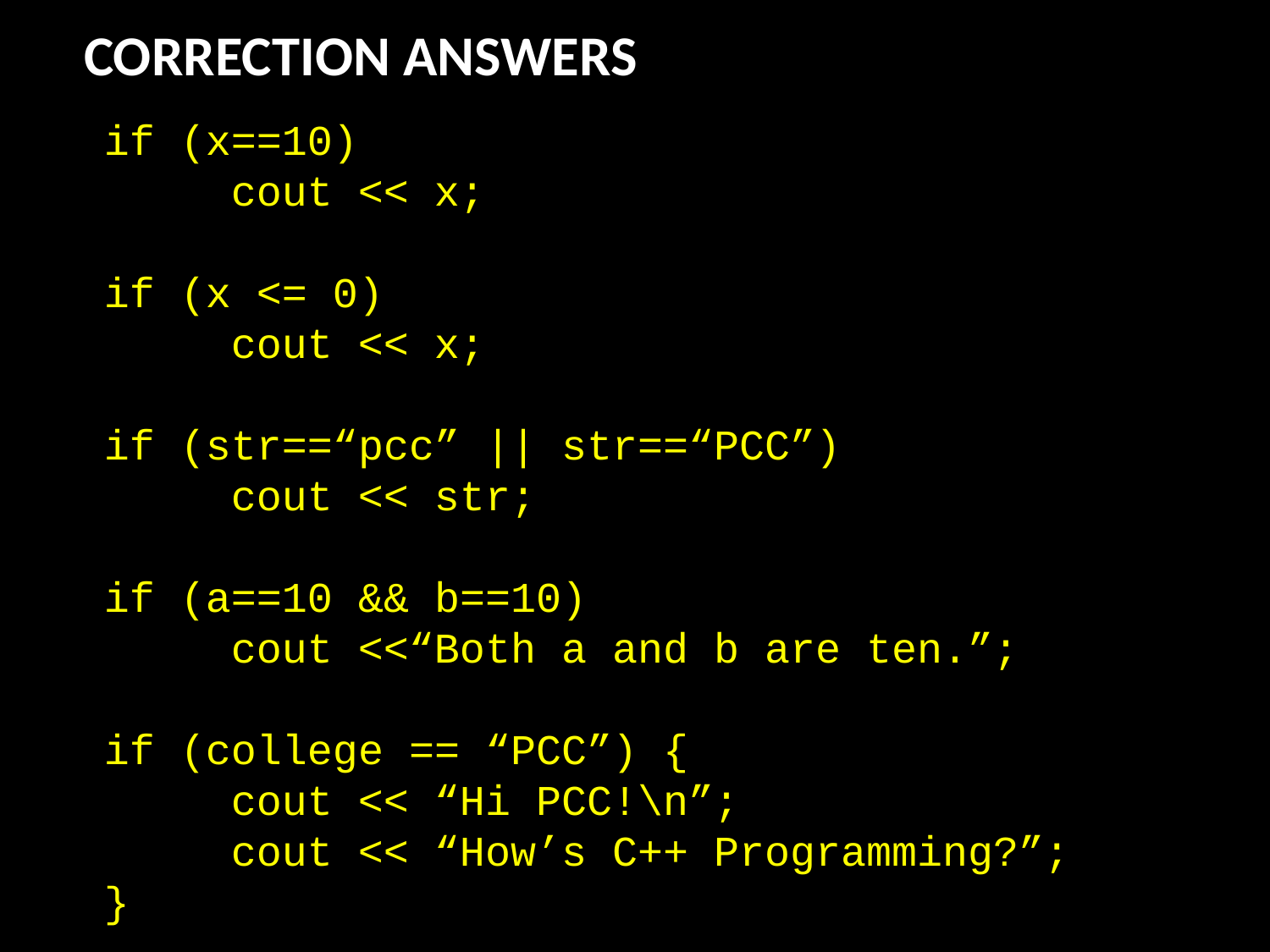

CORRECTION ANSWERS
if (x==10)
	cout << x;

if (x <= 0)
	cout << x;

if (str==“pcc” || str==“PCC”)
	cout << str;

if (a==10 && b==10)
	cout <<“Both a and b are ten.”;

if (college == “PCC”) {
	cout << “Hi PCC!\n”;
	cout << “How’s C++ Programming?”;
}